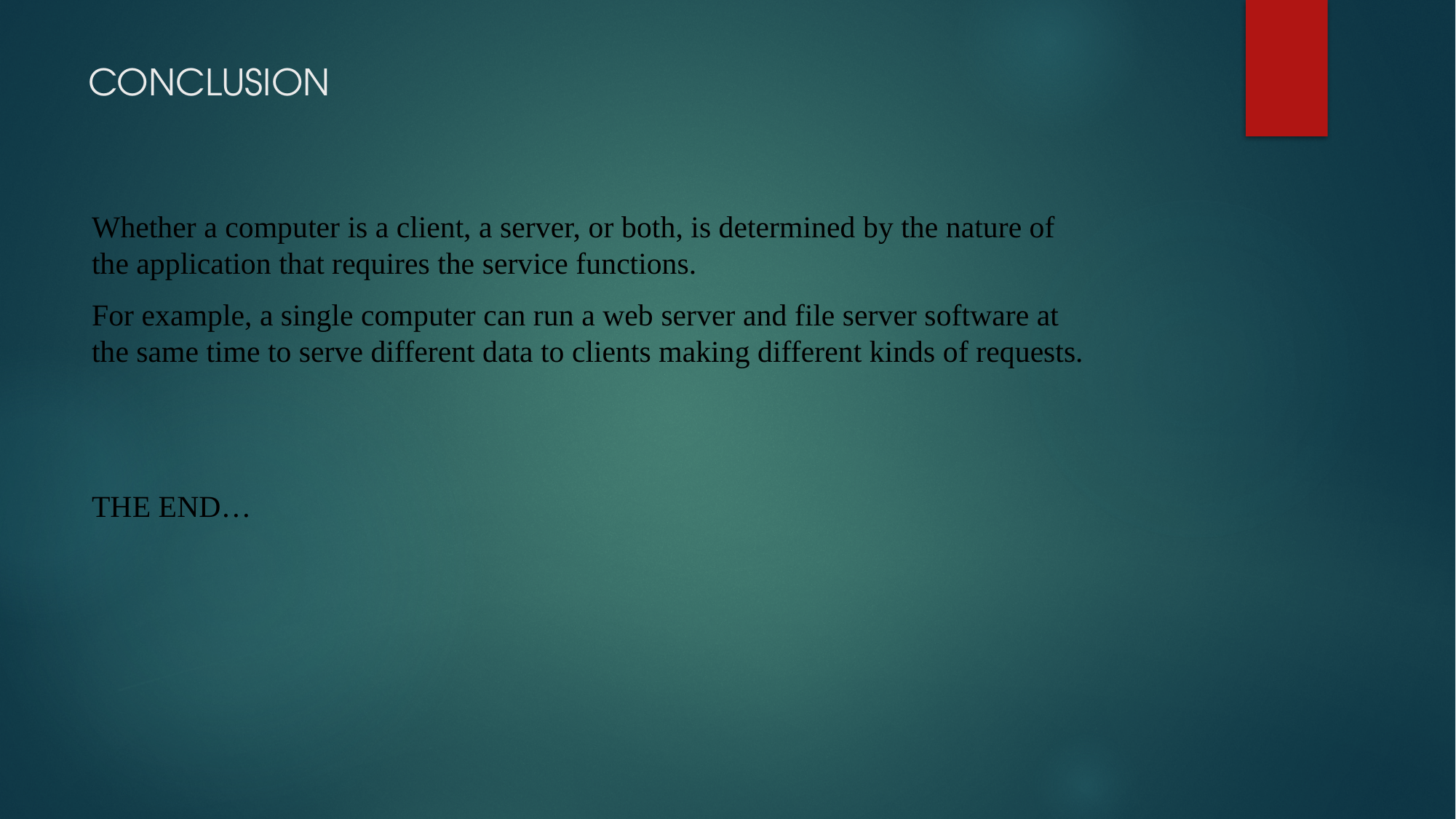

# CONCLUSION
Whether a computer is a client, a server, or both, is determined by the nature of the application that requires the service functions.
For example, a single computer can run a web server and file server software at the same time to serve different data to clients making different kinds of requests.

THE END…